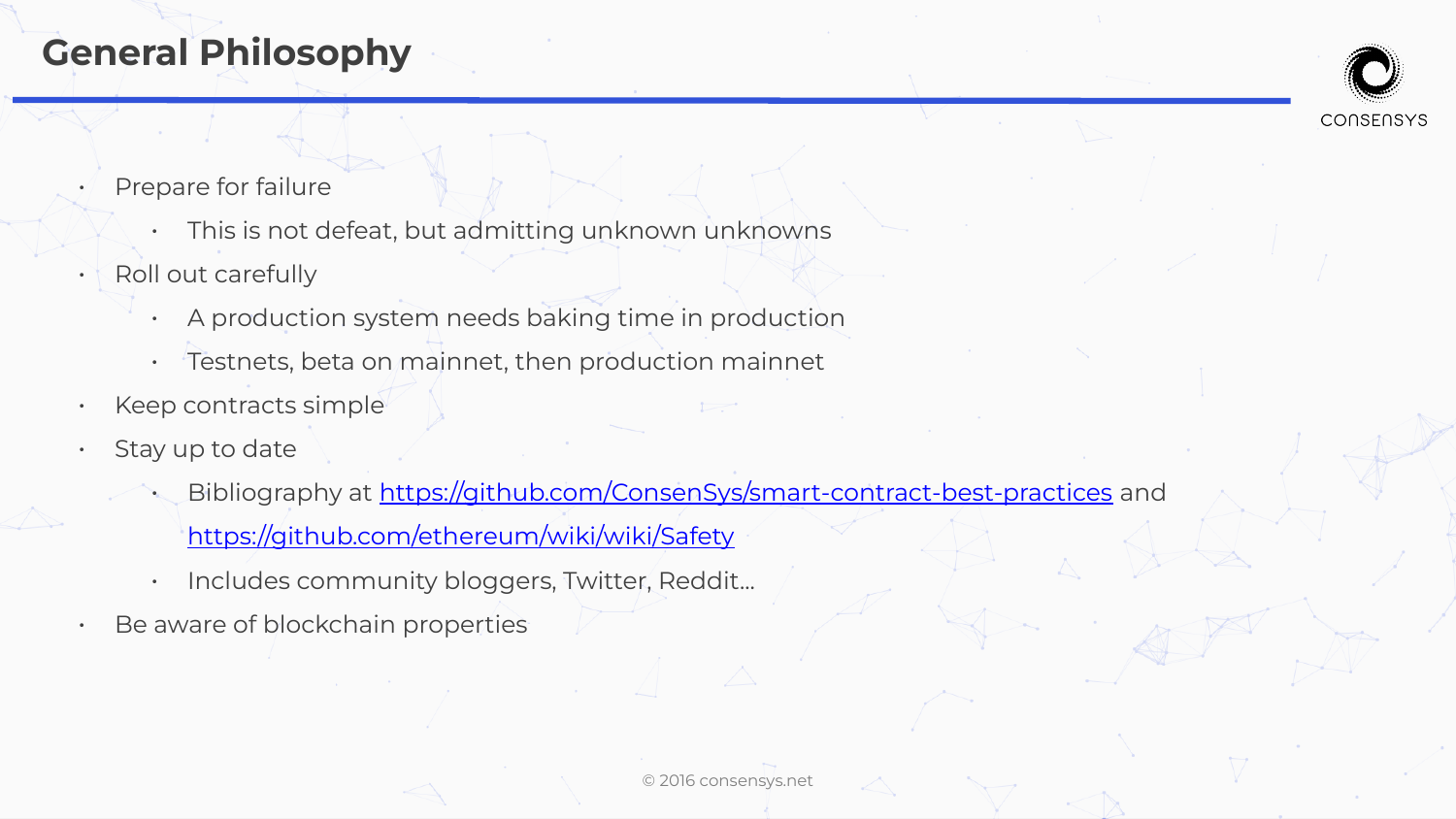

# General Philosophy
Prepare for failure
This is not defeat, but admitting unknown unknowns
Roll out carefully
A production system needs baking time in production
Testnets, beta on mainnet, then production mainnet
Keep contracts simple
Stay up to date
Bibliography at https://github.com/ConsenSys/smart-contract-best-practices and https://github.com/ethereum/wiki/wiki/Safety
Includes community bloggers, Twitter, Reddit...
Be aware of blockchain properties